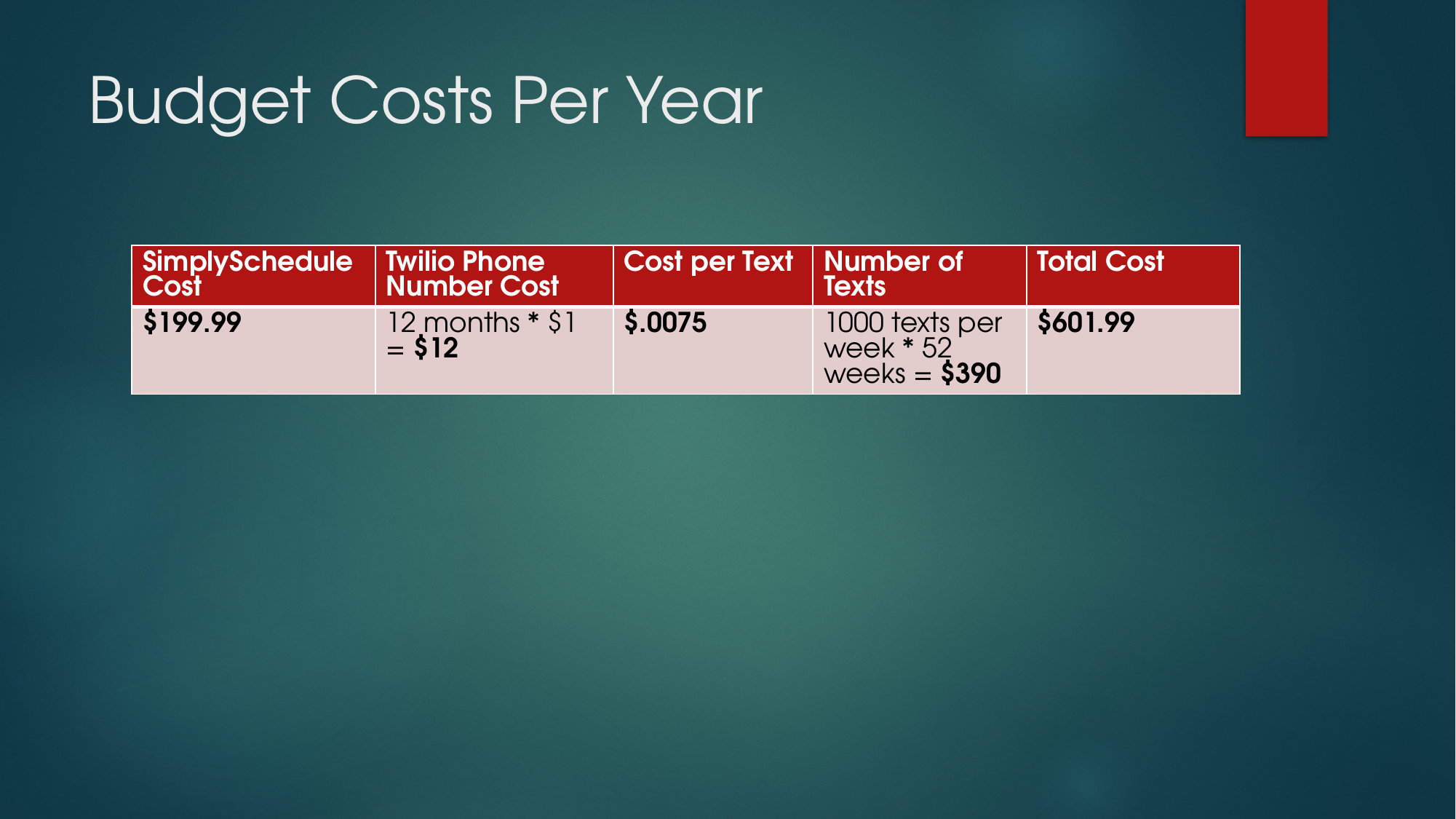

# Budget Costs Per Year
| SimplySchedule Cost | Twilio Phone Number Cost | Cost per Text | Number of Texts | Total Cost |
| --- | --- | --- | --- | --- |
| $199.99 | 12 months \* $1 = $12 | $.0075 | 1000 texts per week \* 52 weeks = $390 | $601.99 |